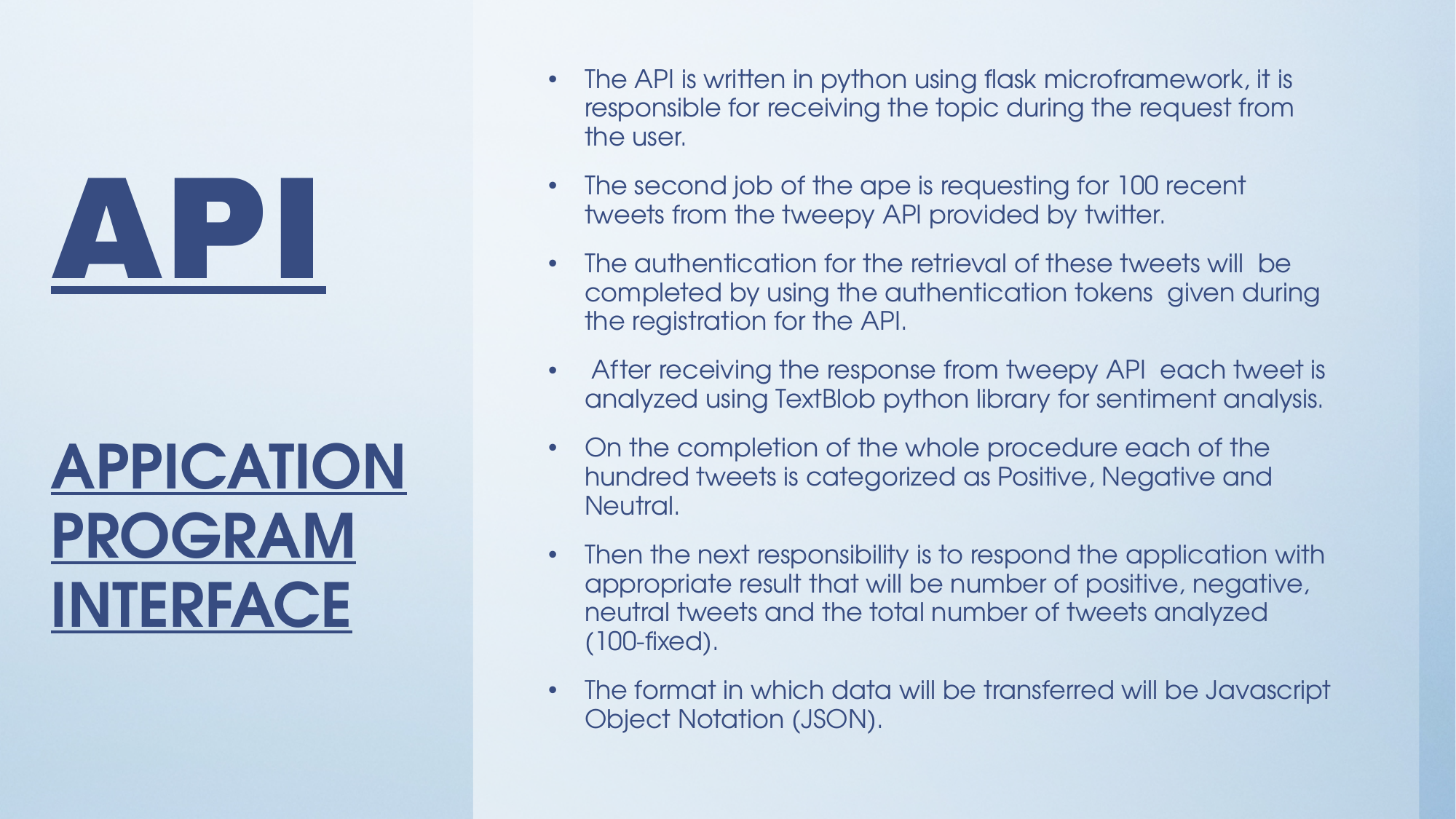

The API is written in python using flask microframework, it is responsible for receiving the topic during the request from the user.
The second job of the ape is requesting for 100 recent tweets from the tweepy API provided by twitter.
The authentication for the retrieval of these tweets will  be completed by using the authentication tokens  given during the registration for the API.
 After receiving the response from tweepy API  each tweet is analyzed using TextBlob python library for sentiment analysis.
On the completion of the whole procedure each of the hundred tweets is categorized as Positive, Negative and Neutral.
Then the next responsibility is to respond the application with appropriate result that will be number of positive, negative, neutral tweets and the total number of tweets analyzed (100-fixed).
The format in which data will be transferred will be Javascript Object Notation (JSON).

# API
APPICATION PROGRAM INTERFACE